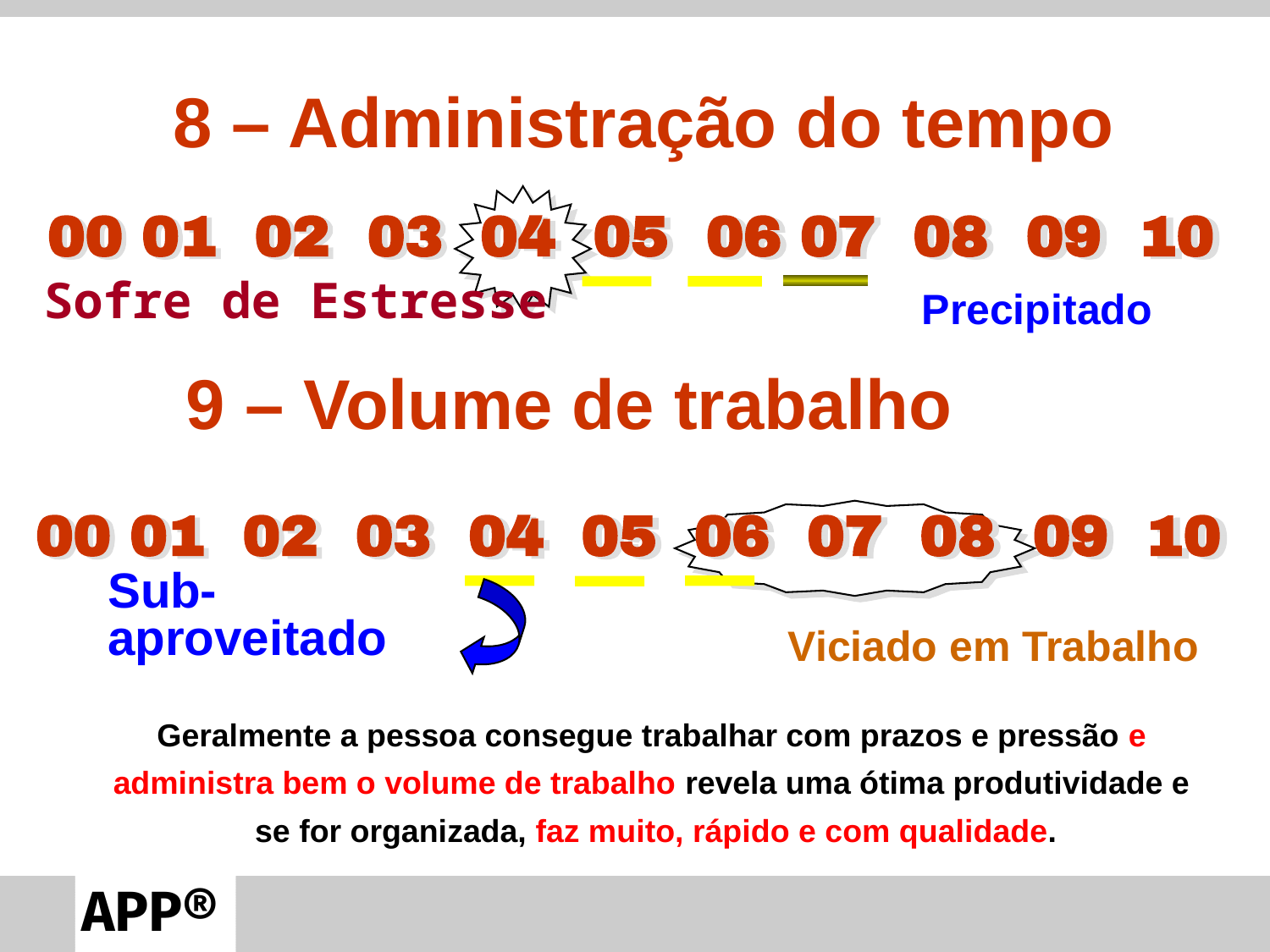

8 – Administração do tempo

00 01  02  03  04  05  06 07  08  09  10
Sofre de Estresse

Precipitado
9 – Volume de trabalho

 00 01  02  03  04  05  06  07  08  09  10
Sub-aproveitado

Viciado em Trabalho
Geralmente a pessoa consegue trabalhar com prazos e pressão e
administra bem o volume de trabalho revela uma ótima produtividade e
se for organizada, faz muito, rápido e com qualidade.